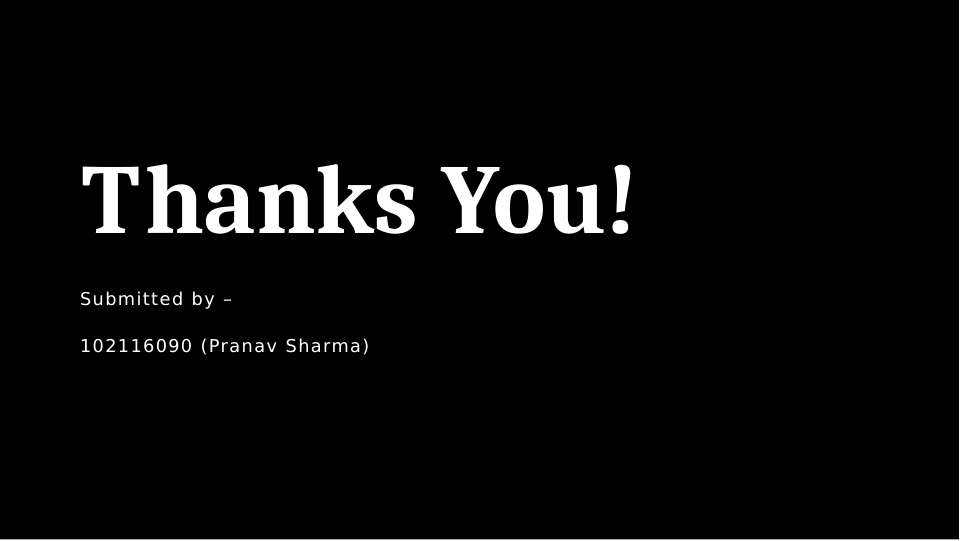

# Thanks You!
Submitted by –

102116090 (Pranav Sharma)